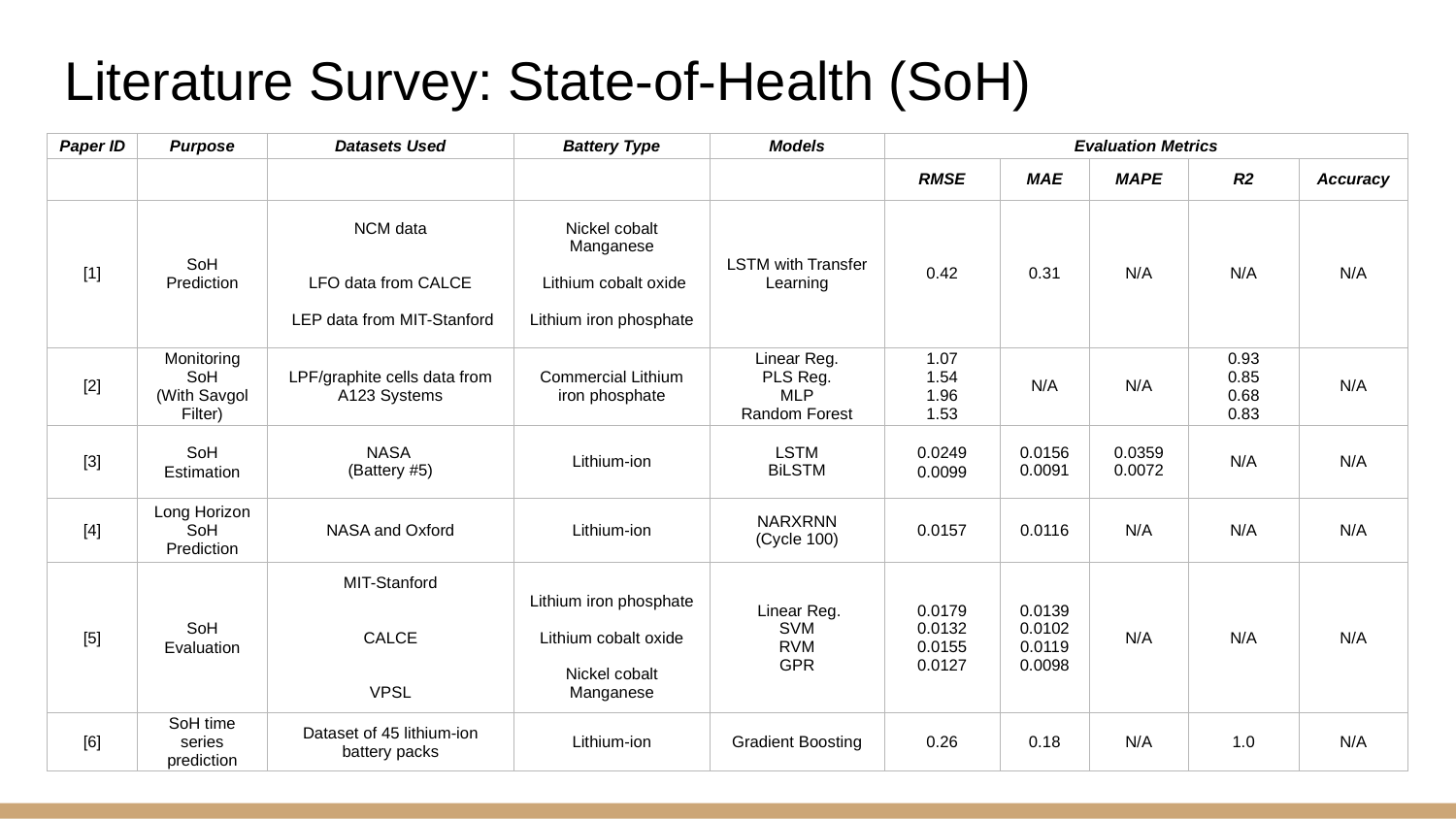

# Literature Survey: State-of-Health (SoH)
| Paper ID | Purpose | Datasets Used | Battery Type | Models | Evaluation Metrics |  |  |  |  |
| --- | --- | --- | --- | --- | --- | --- | --- | --- | --- |
|  |  |  |  |  | RMSE | MAE | MAPE | R2 | Accuracy |
| [1] | SoH Prediction | NCM data LFO data from CALCE LEP data from MIT-Stanford | Nickel cobalt Manganese Lithium cobalt oxide Lithium iron phosphate | LSTM with Transfer Learning | 0.42 | 0.31 | N/A | N/A | N/A |
| [2] | Monitoring SoH (With Savgol Filter) | LPF/graphite cells data from A123 Systems | Commercial Lithium iron phosphate | Linear Reg. PLS Reg. MLP Random Forest | 1.07 1.54 1.96 1.53 | N/A | N/A | 0.93 0.85 0.68 0.83 | N/A |
| [3] | SoH Estimation | NASA (Battery #5) | Lithium-ion | LSTM BiLSTM | 0.0249 0.0099 | 0.0156 0.0091 | 0.0359 0.0072 | N/A | N/A |
| [4] | Long Horizon SoH Prediction | NASA and Oxford | Lithium-ion | NARXRNN (Cycle 100) | 0.0157 | 0.0116 | N/A | N/A | N/A |
| [5] | SoH Evaluation | MIT-Stanford CALCE VPSL | Lithium iron phosphate Lithium cobalt oxide Nickel cobalt Manganese | Linear Reg. SVM RVM GPR | 0.0179 0.0132 0.0155 0.0127 | 0.0139 0.0102 0.0119 0.0098 | N/A | N/A | N/A |
| [6] | SoH time series prediction | Dataset of 45 lithium-ion battery packs | Lithium-ion | Gradient Boosting | 0.26 | 0.18 | N/A | 1.0 | N/A |